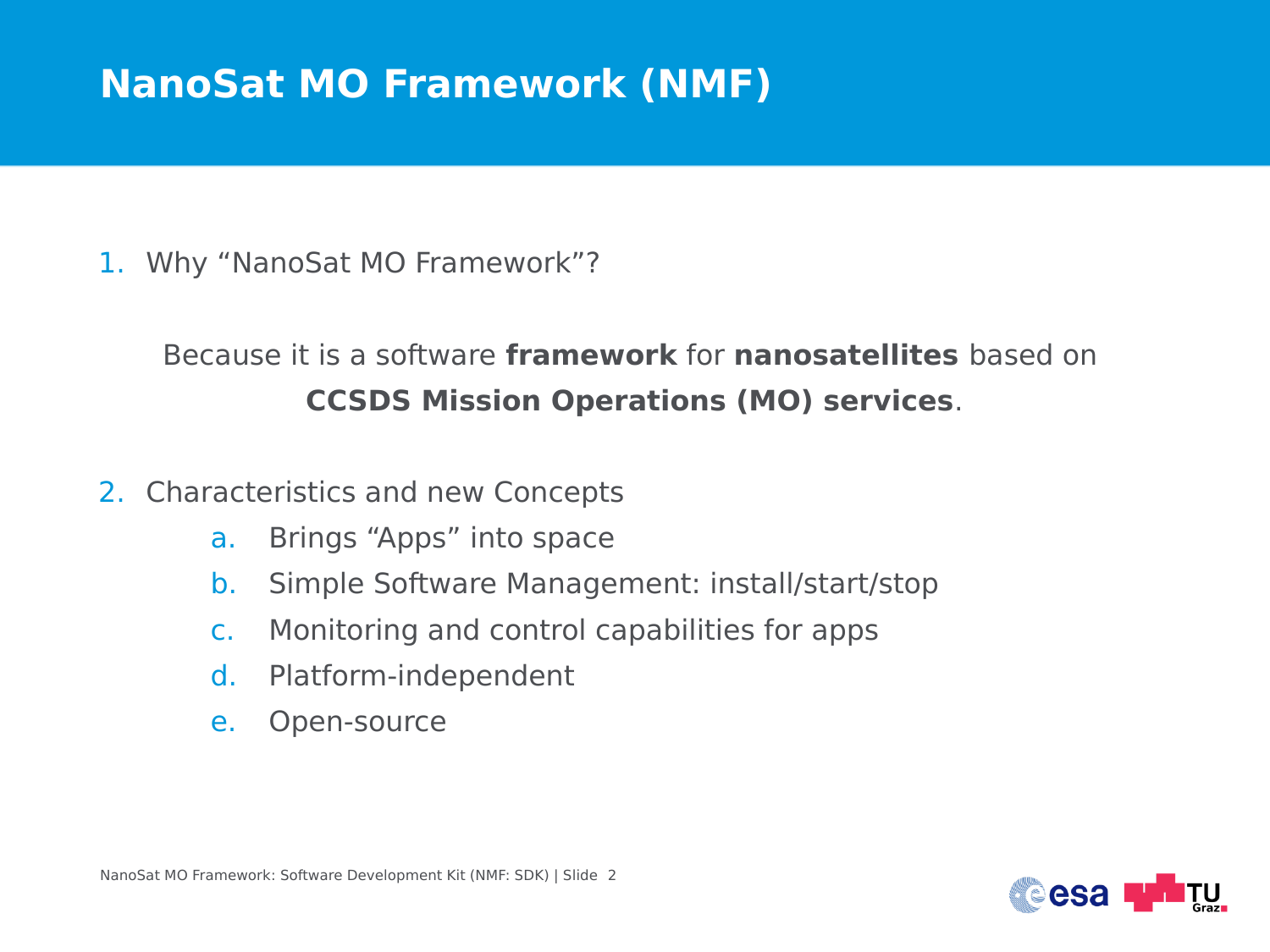

# NanoSat MO Framework (NMF)
Why “NanoSat MO Framework”?

Because it is a software framework for nanosatellites based on
CCSDS Mission Operations (MO) services.

Characteristics and new Concepts
Brings “Apps” into space
Simple Software Management: install/start/stop
Monitoring and control capabilities for apps
Platform-independent
Open-source